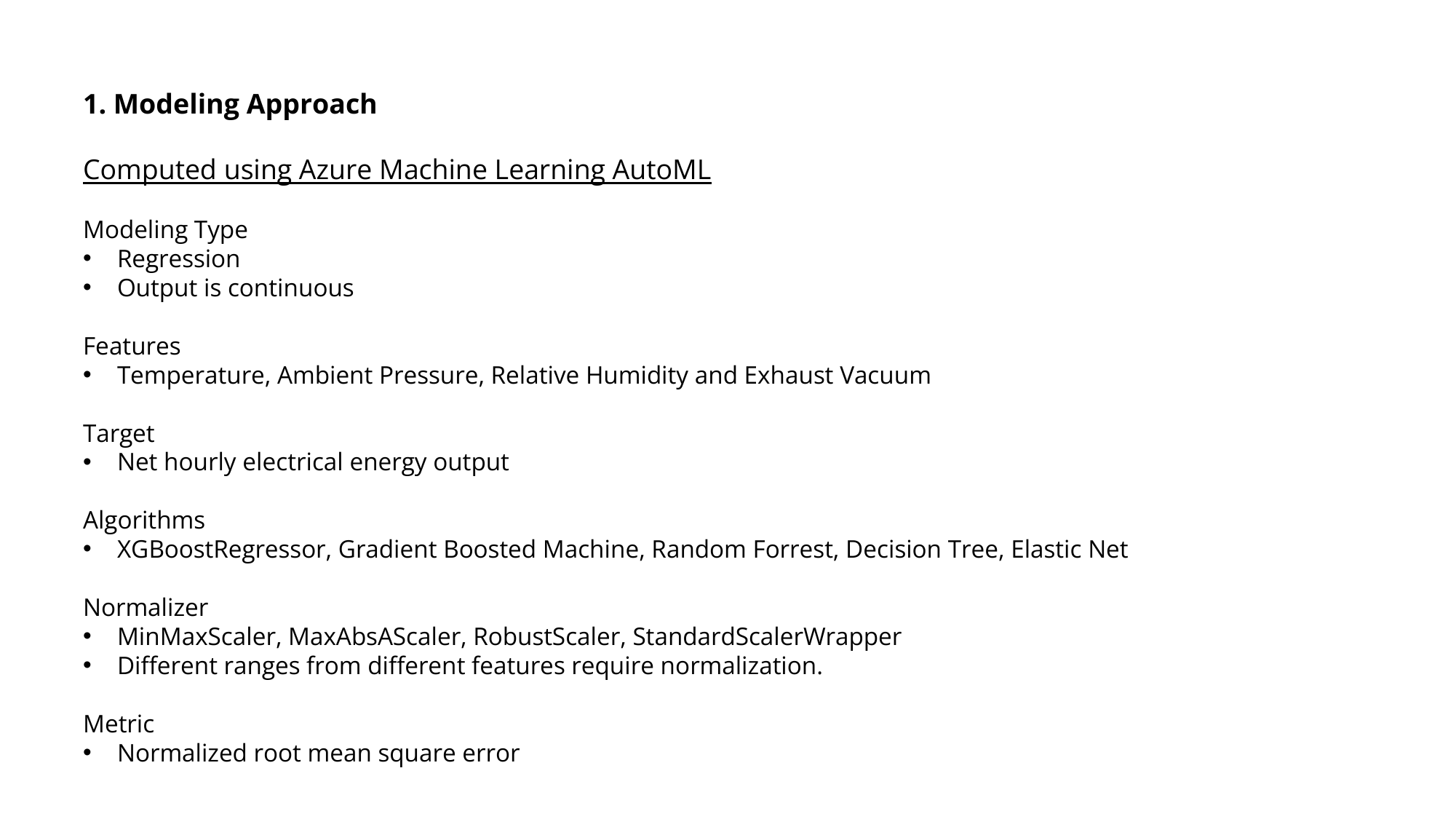

1. Modeling Approach

Computed using Azure Machine Learning AutoML

Modeling Type
Regression
Output is continuous

Features
Temperature, Ambient Pressure, Relative Humidity and Exhaust Vacuum

Target
Net hourly electrical energy output

Algorithms
XGBoostRegressor, Gradient Boosted Machine, Random Forrest, Decision Tree, Elastic Net

Normalizer
MinMaxScaler, MaxAbsAScaler, RobustScaler, StandardScalerWrapper
Different ranges from different features require normalization.

Metric
Normalized root mean square error